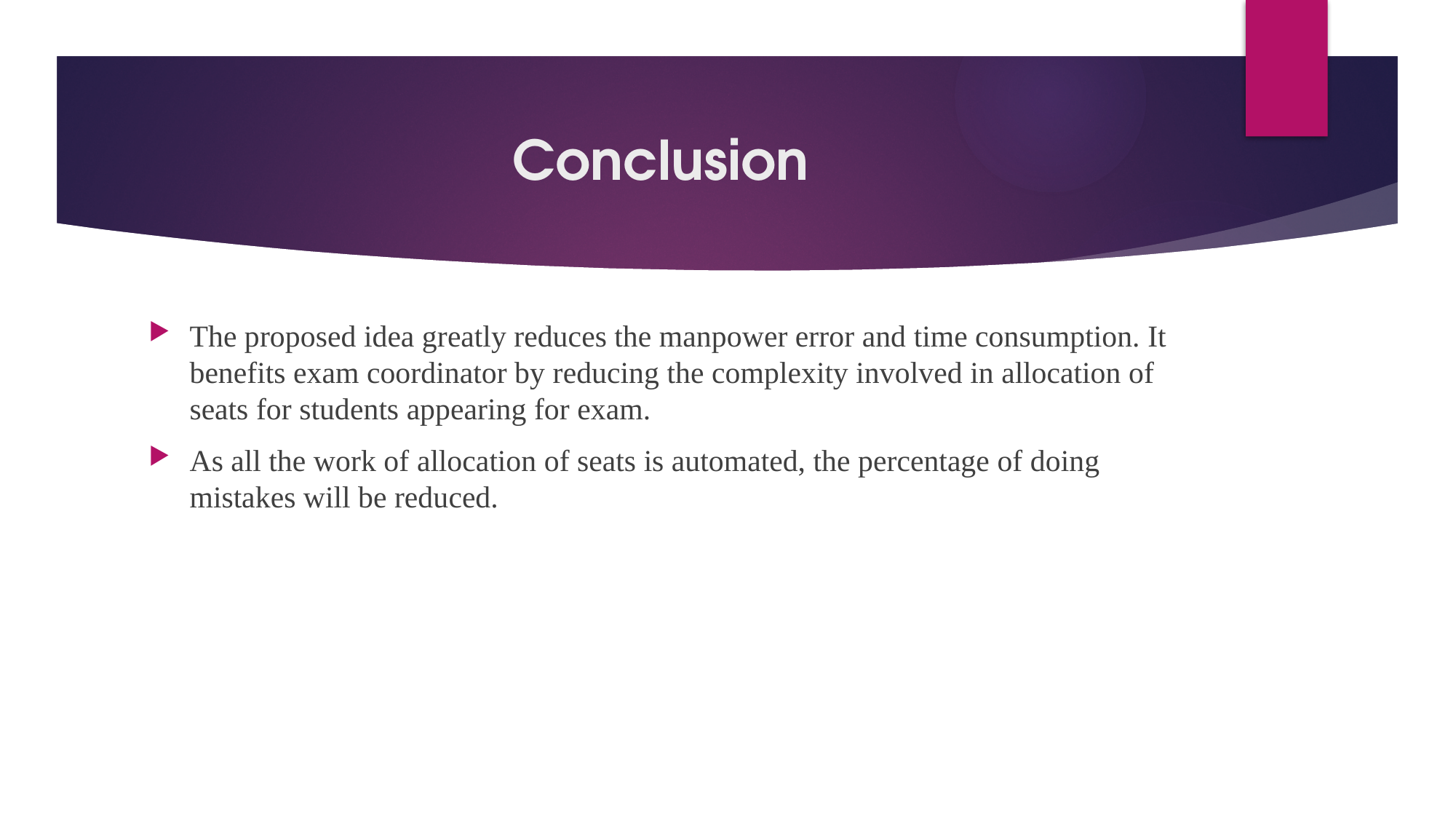

# Conclusion
The proposed idea greatly reduces the manpower error and time consumption. It benefits exam coordinator by reducing the complexity involved in allocation of seats for students appearing for exam.
As all the work of allocation of seats is automated, the percentage of doing mistakes will be reduced.